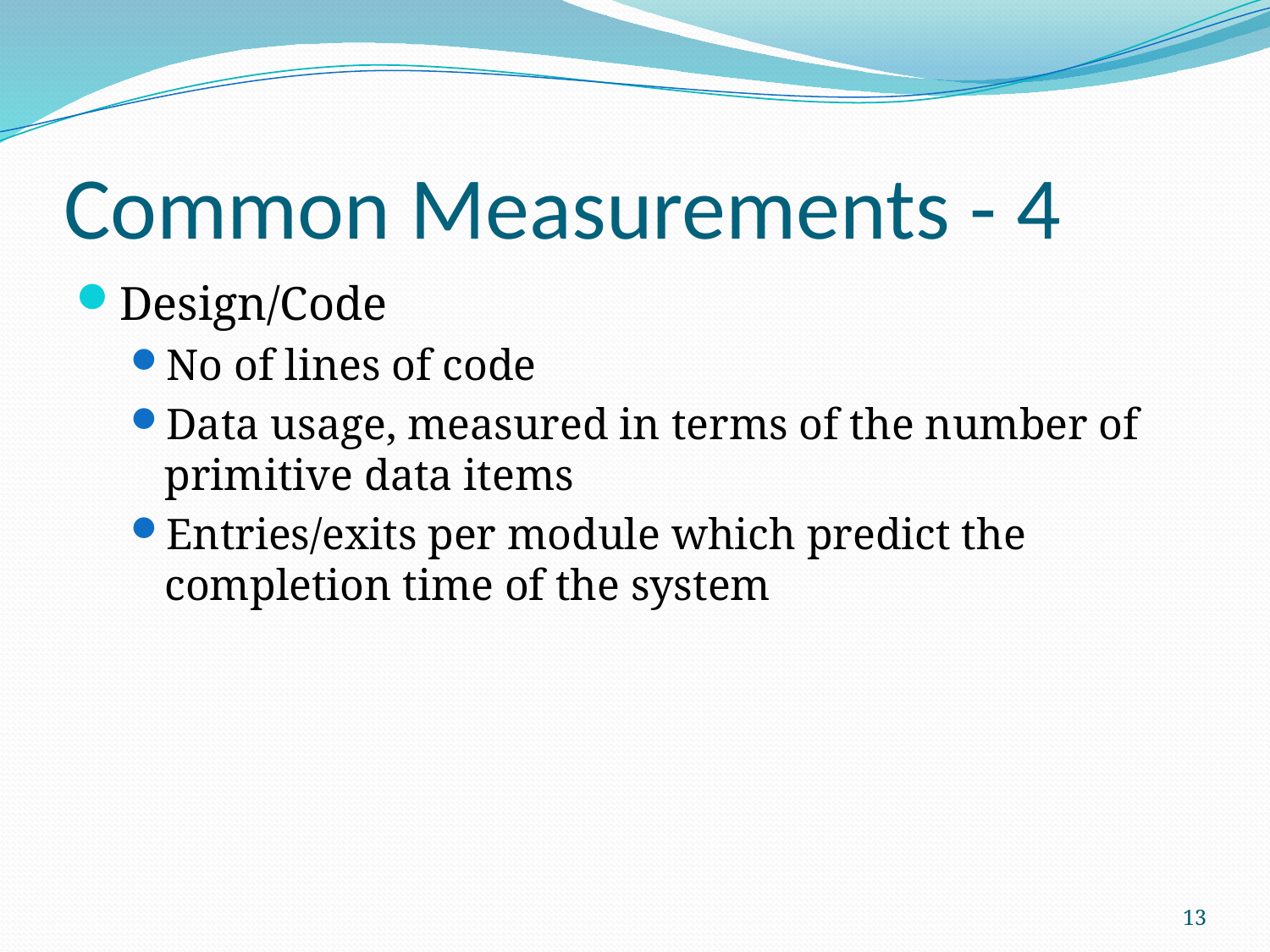

# Common Measurements - 4
Design/Code
No of lines of code
Data usage, measured in terms of the number of primitive data items
Entries/exits per module which predict the completion time of the system
13